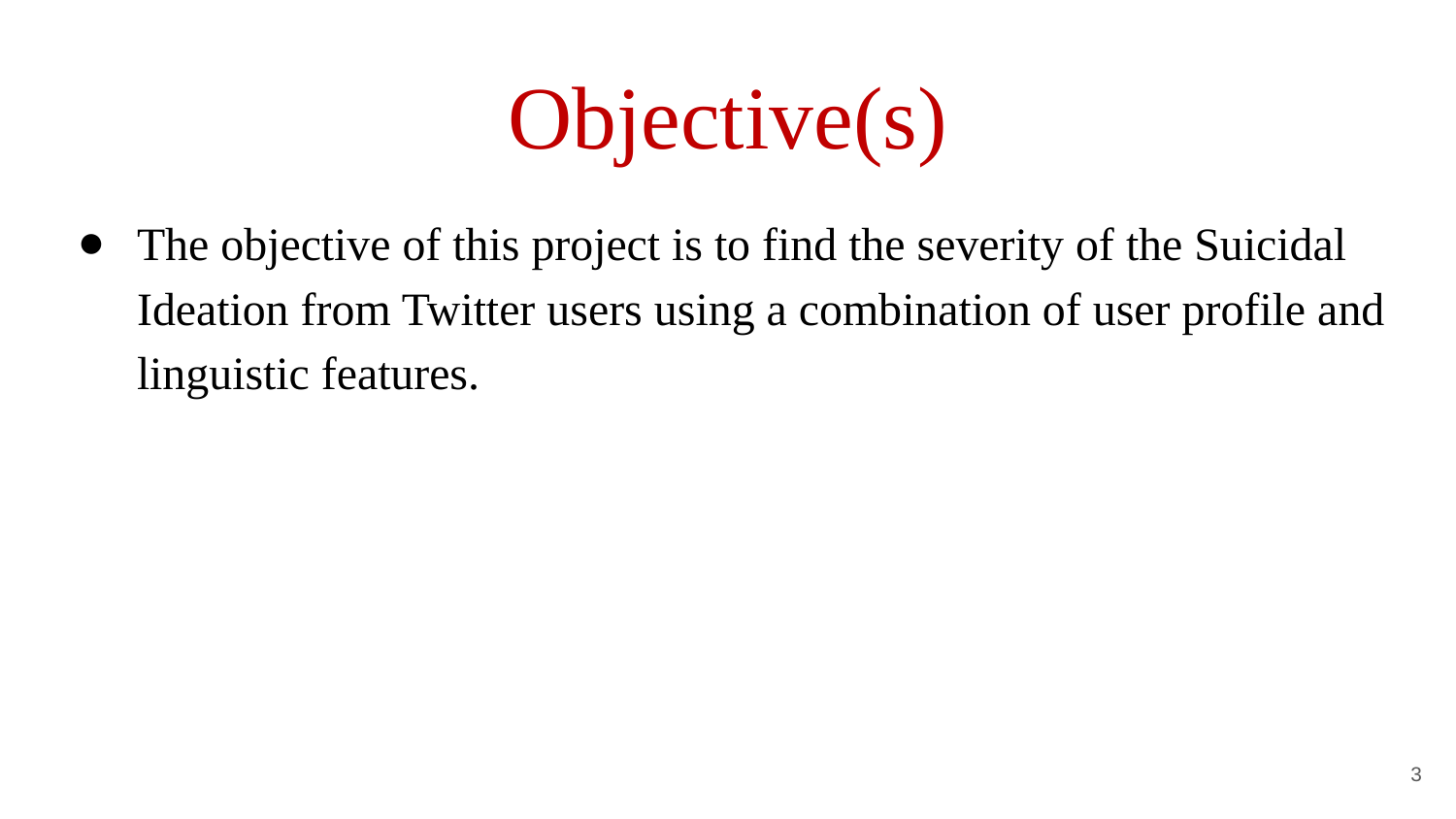

# Objective(s)
The objective of this project is to find the severity of the Suicidal Ideation from Twitter users using a combination of user profile and linguistic features.

3